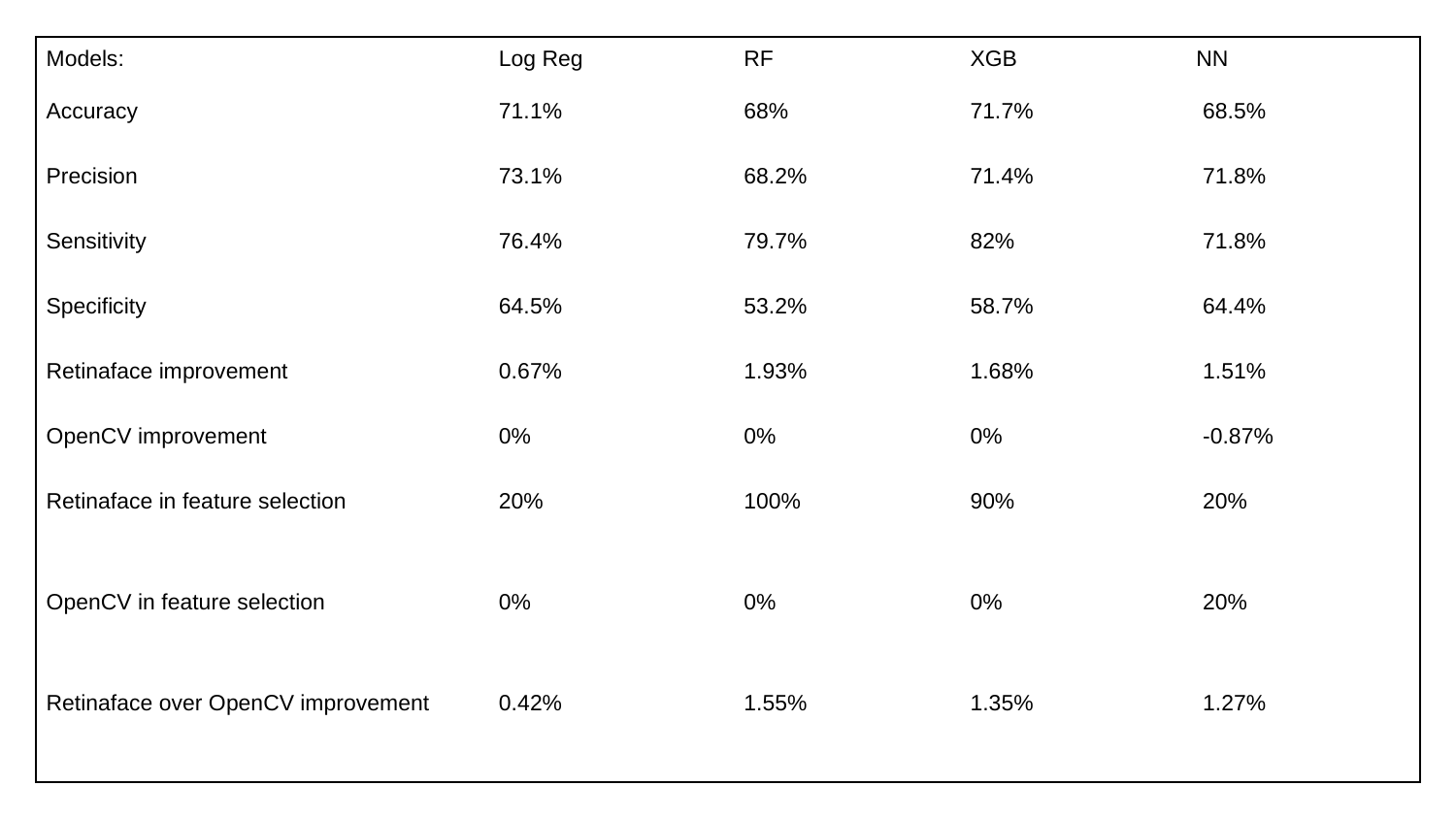

| Models: | Log Reg | RF | XGB | NN |
| --- | --- | --- | --- | --- |
| Accuracy | 71.1% | 68% | 71.7% | 68.5% |
| Precision | 73.1% | 68.2% | 71.4% | 71.8% |
| Sensitivity | 76.4% | 79.7% | 82% | 71.8% |
| Specificity | 64.5% | 53.2% | 58.7% | 64.4% |
| Retinaface improvement | 0.67% | 1.93% | 1.68% | 1.51% |
| OpenCV improvement | 0% | 0% | 0% | -0.87% |
| Retinaface in feature selection | 20% | 100% | 90% | 20% |
| OpenCV in feature selection | 0% | 0% | 0% | 20% |
| Retinaface over OpenCV improvement | 0.42% | 1.55% | 1.35% | 1.27% |